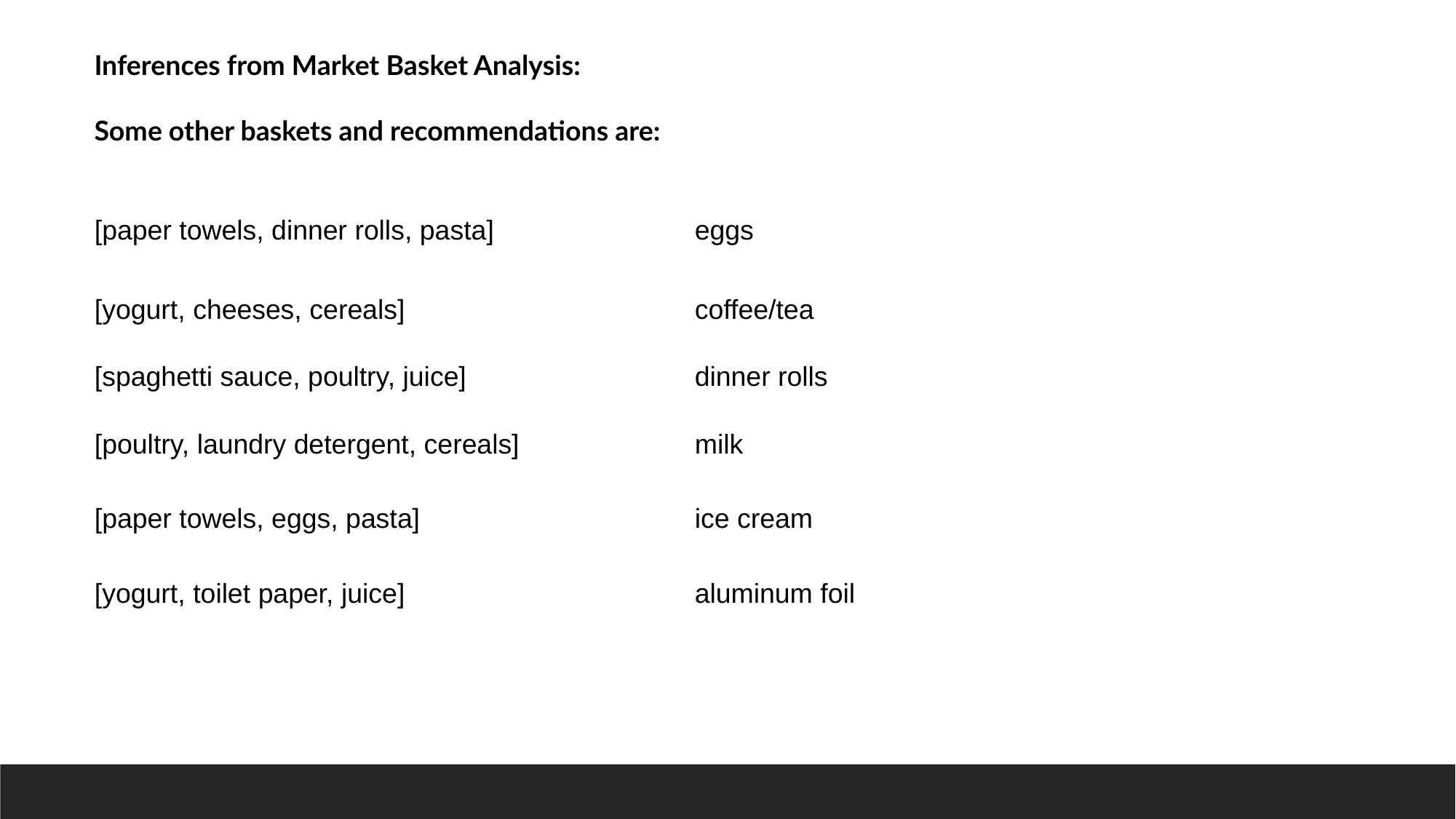

Inferences from Market Basket Analysis:

Some other baskets and recommendations are:

| [paper towels, dinner rolls, pasta] |
| --- |
| eggs |
| --- |
| [yogurt, cheeses, cereals] |
| --- |
| coffee/tea |
| --- |
| [spaghetti sauce, poultry, juice] |
| --- |
| dinner rolls |
| --- |
| [poultry, laundry detergent, cereals] |
| --- |
| milk |
| --- |
| [paper towels, eggs, pasta] |
| --- |
| ice cream |
| --- |
| [yogurt, toilet paper, juice] |
| --- |
| aluminum foil |
| --- |